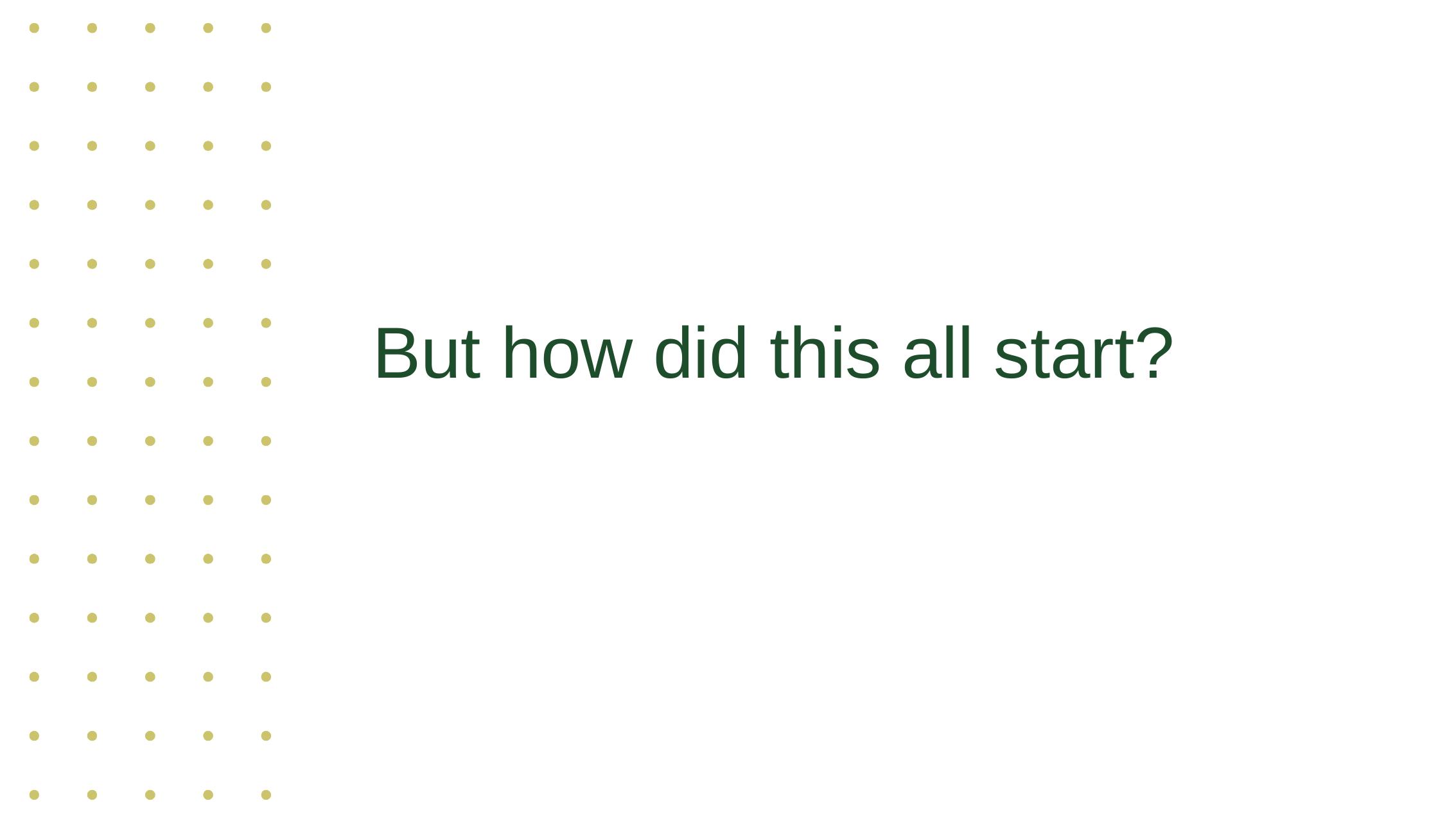

# But how did this all start?